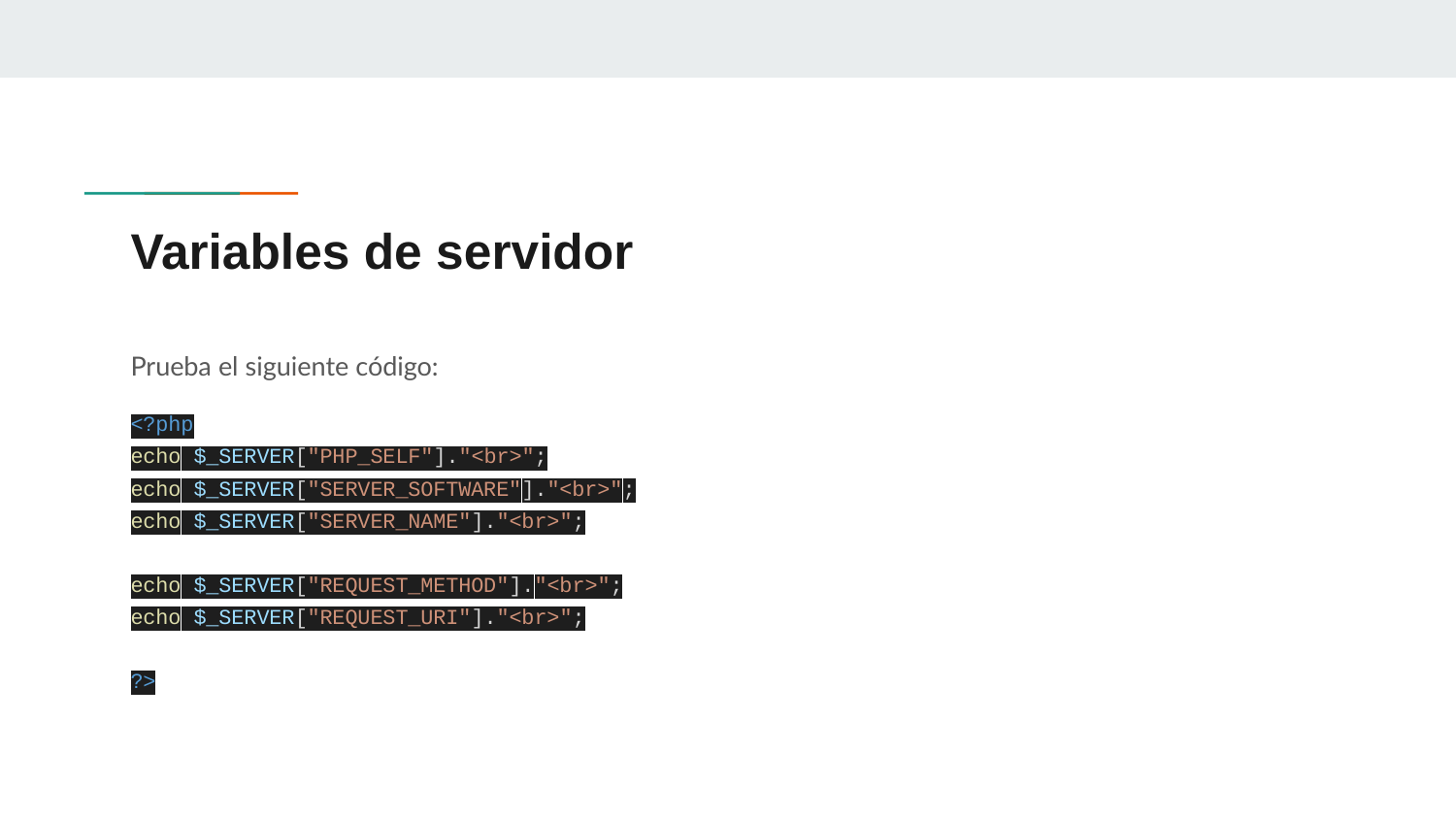

# Variables de servidor
Prueba el siguiente código:
<?php
echo $_SERVER["PHP_SELF"]."<br>";
echo $_SERVER["SERVER_SOFTWARE"]."<br>";
echo $_SERVER["SERVER_NAME"]."<br>";

echo $_SERVER["REQUEST_METHOD"]."<br>";
echo $_SERVER["REQUEST_URI"]."<br>";

?>